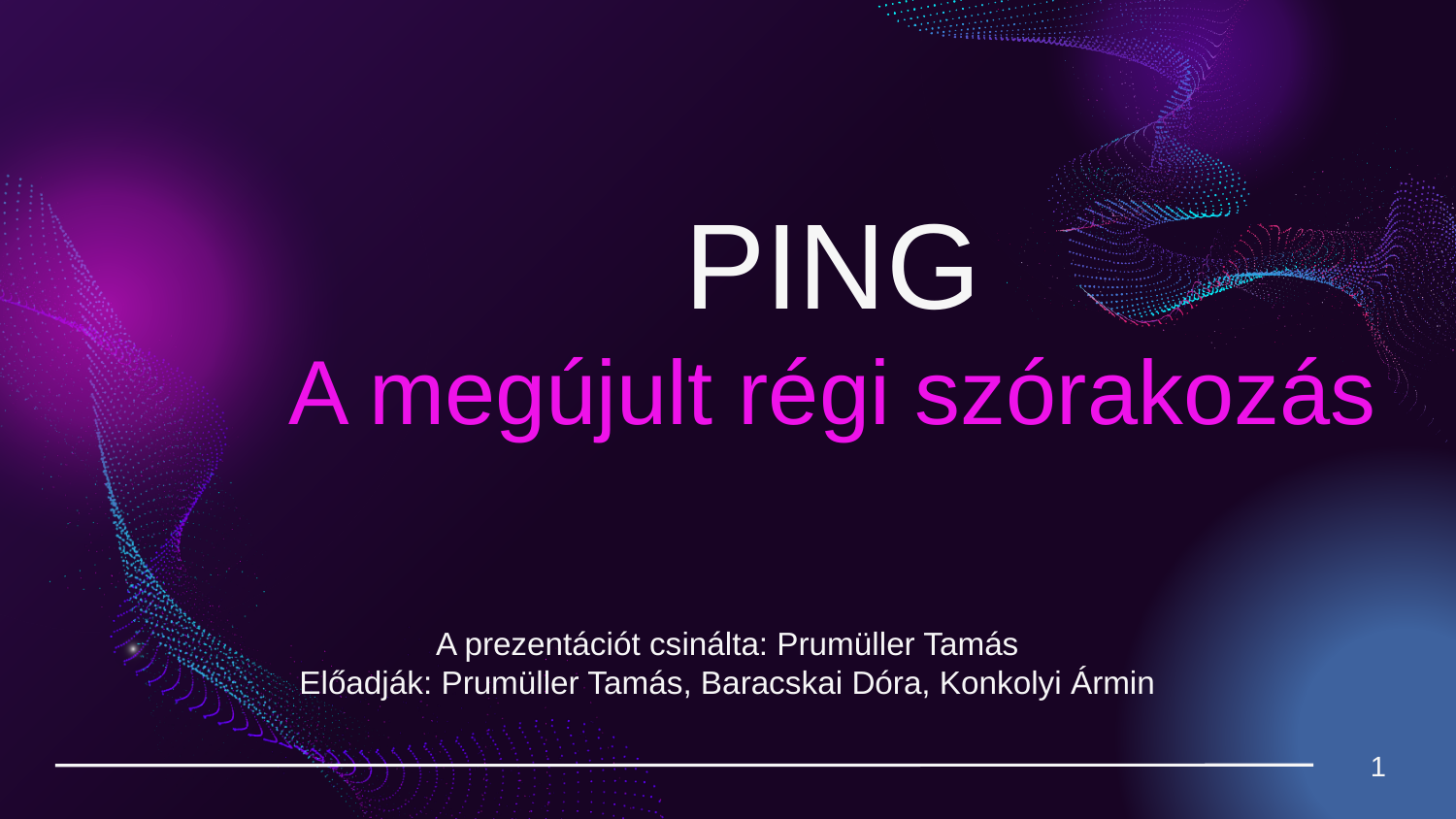

# PING A megújult régi szórakozás
A prezentációt csinálta: Prumüller Tamás
Előadják: Prumüller Tamás, Baracskai Dóra, Konkolyi Ármin
1